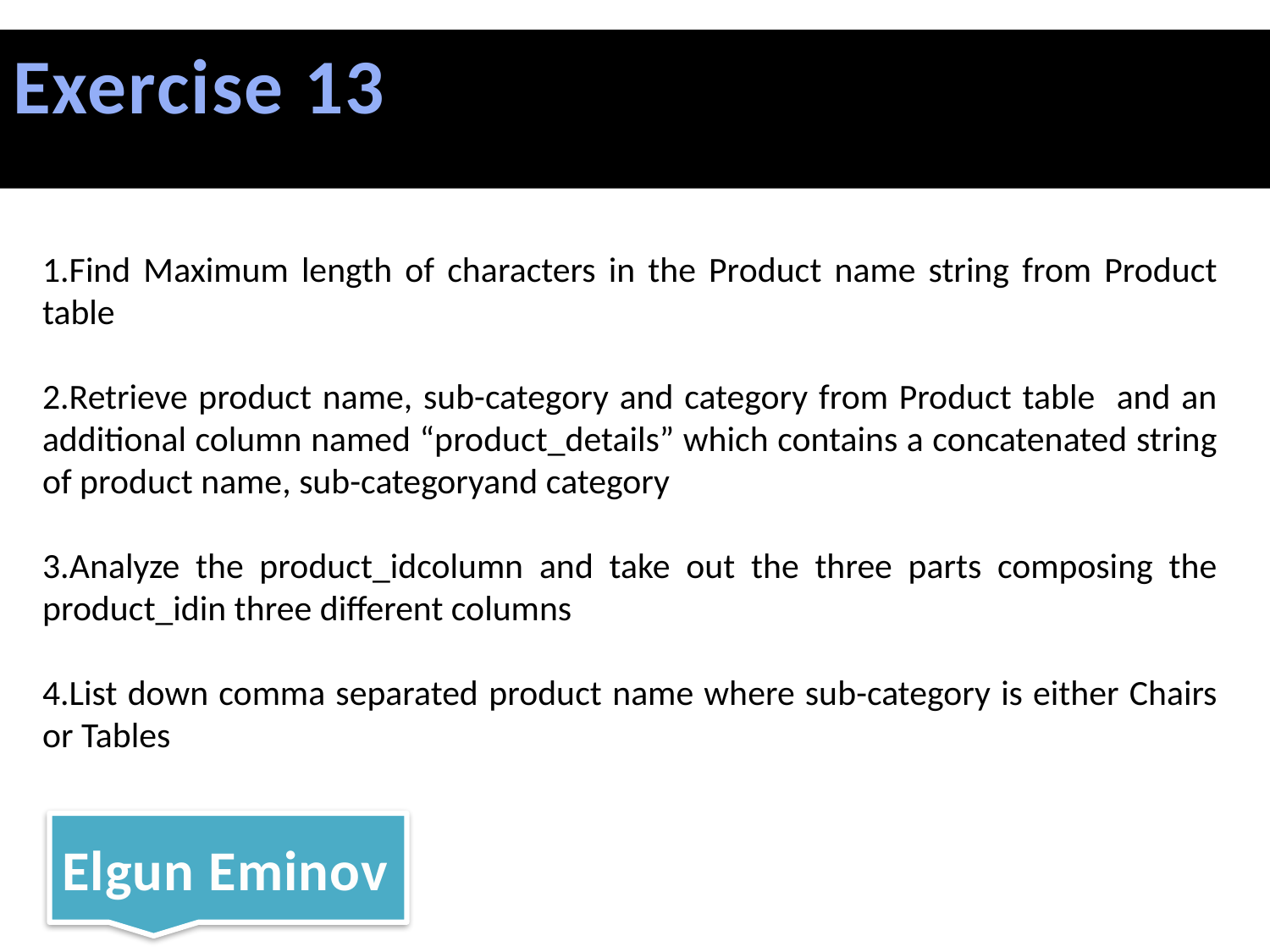

# Exercise 13

1.Find Maximum length of characters in the Product name string from Product table

2.Retrieve product name, sub-category and category from Product table  and an additional column named “product_details” which contains a concatenated string of product name, sub-categoryand category

3.Analyze the product_idcolumn and take out the three parts composing the product_idin three different columns

4.List down comma separated product name where sub-category is either Chairs or Tables
Elgun Eminov